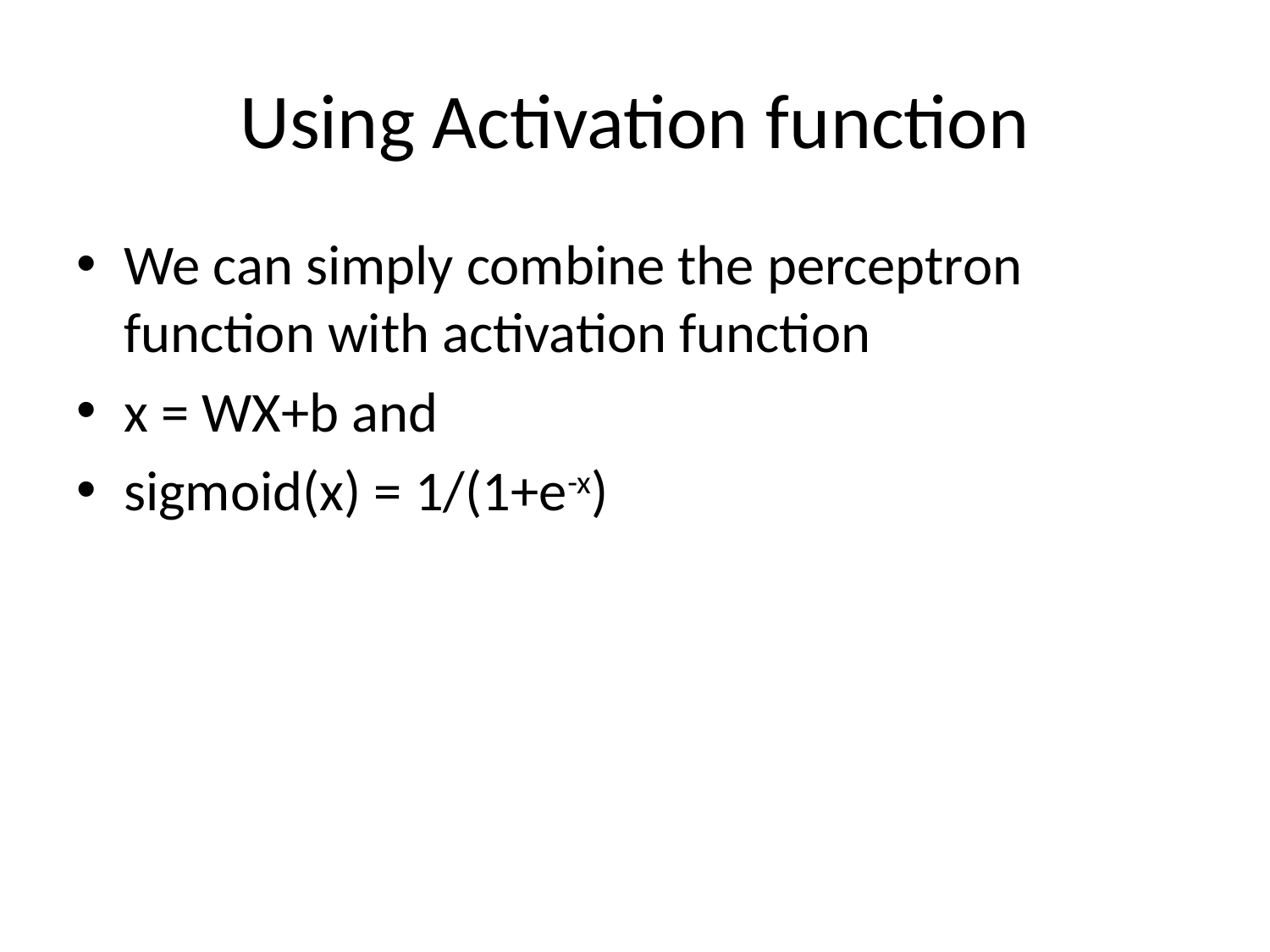

# Using Activation function
We can simply combine the perceptron function with activation function
x = WX+b and
sigmoid(x) = 1/(1+e-x)